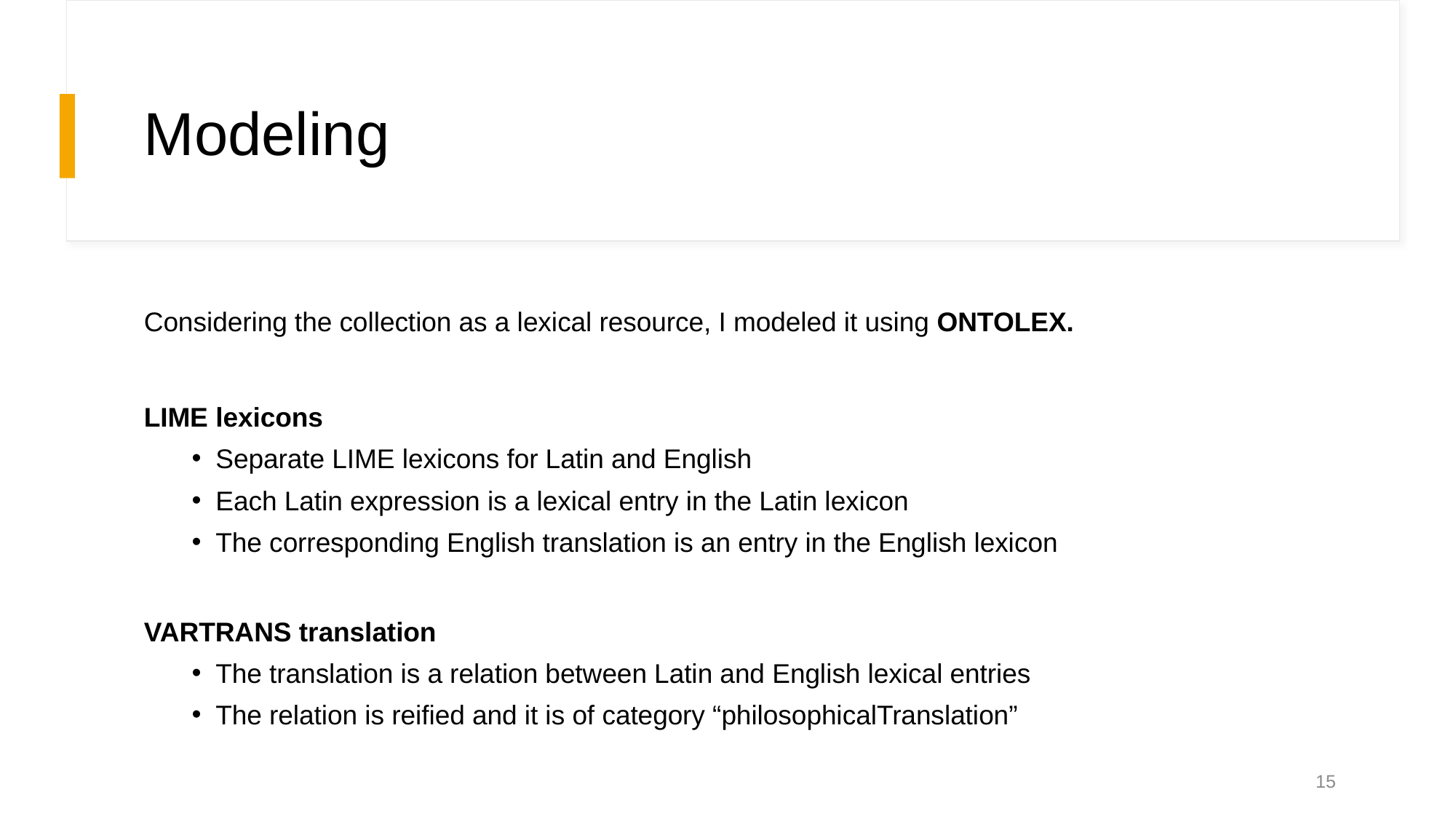

# Modeling
Considering the collection as a lexical resource, I modeled it using ONTOLEX.

LIME lexicons
Separate LIME lexicons for Latin and English
Each Latin expression is a lexical entry in the Latin lexicon
The corresponding English translation is an entry in the English lexicon

VARTRANS translation
The translation is a relation between Latin and English lexical entries
The relation is reified and it is of category “philosophicalTranslation”

15